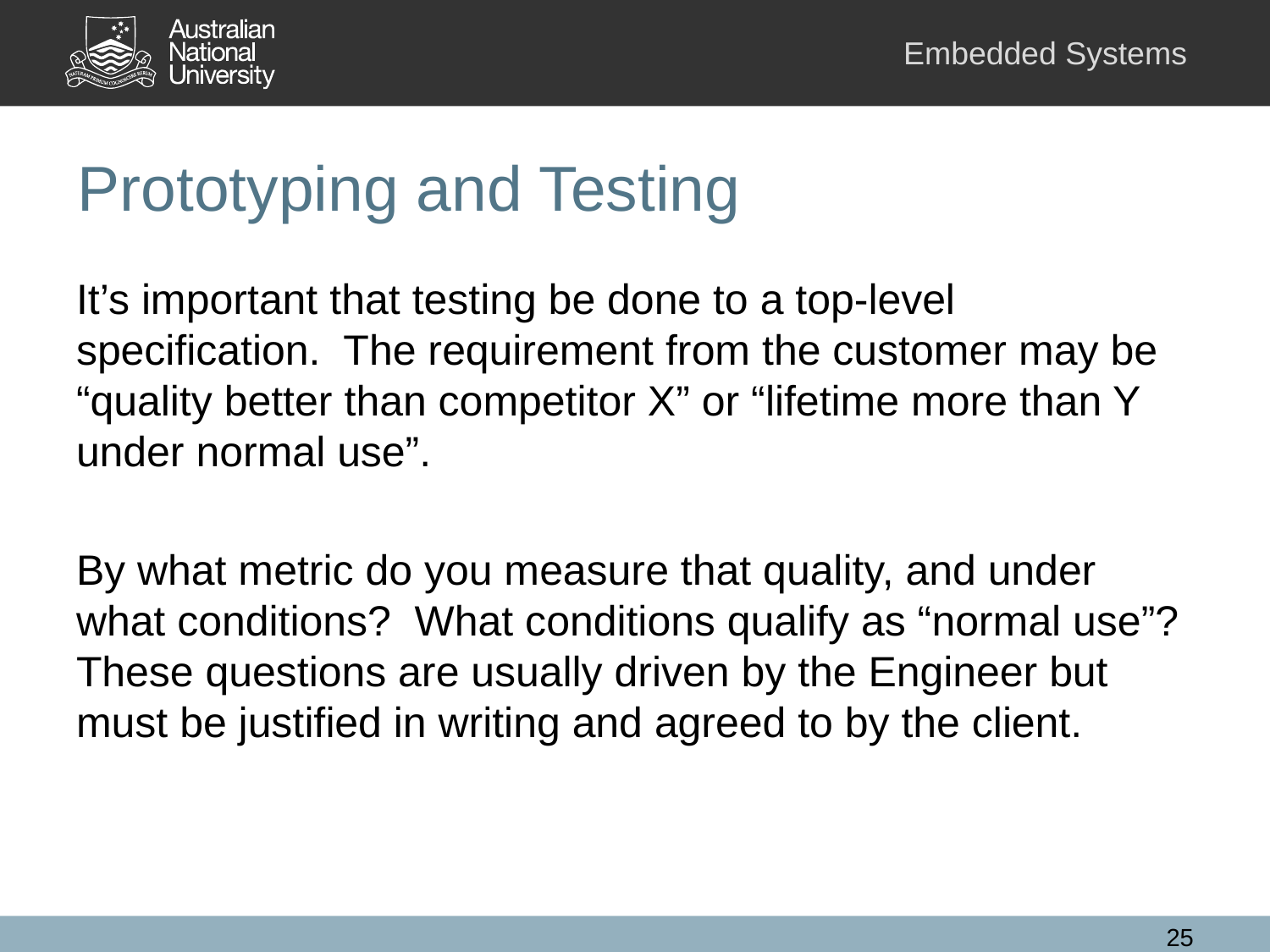

# Prototyping and Testing
It’s important that testing be done to a top-level specification.  The requirement from the customer may be “quality better than competitor X” or “lifetime more than Y under normal use”.

By what metric do you measure that quality, and under what conditions?  What conditions qualify as “normal use”?  These questions are usually driven by the Engineer but must be justified in writing and agreed to by the client.
25